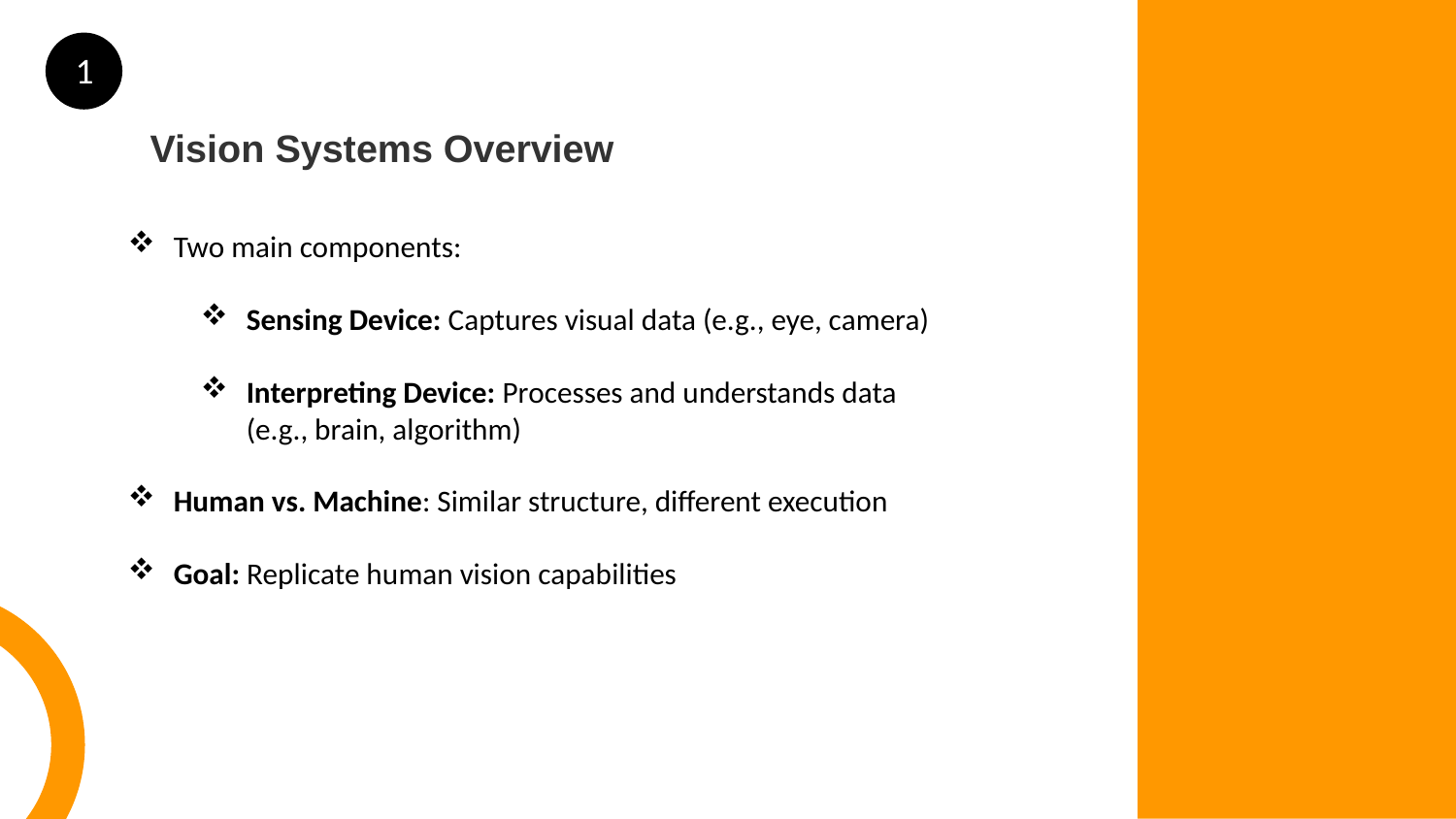

1
Vision Systems Overview
Two main components:

Sensing Device: Captures visual data (e.g., eye, camera)

Interpreting Device: Processes and understands data (e.g., brain, algorithm)

Human vs. Machine: Similar structure, different execution

Goal: Replicate human vision capabilities